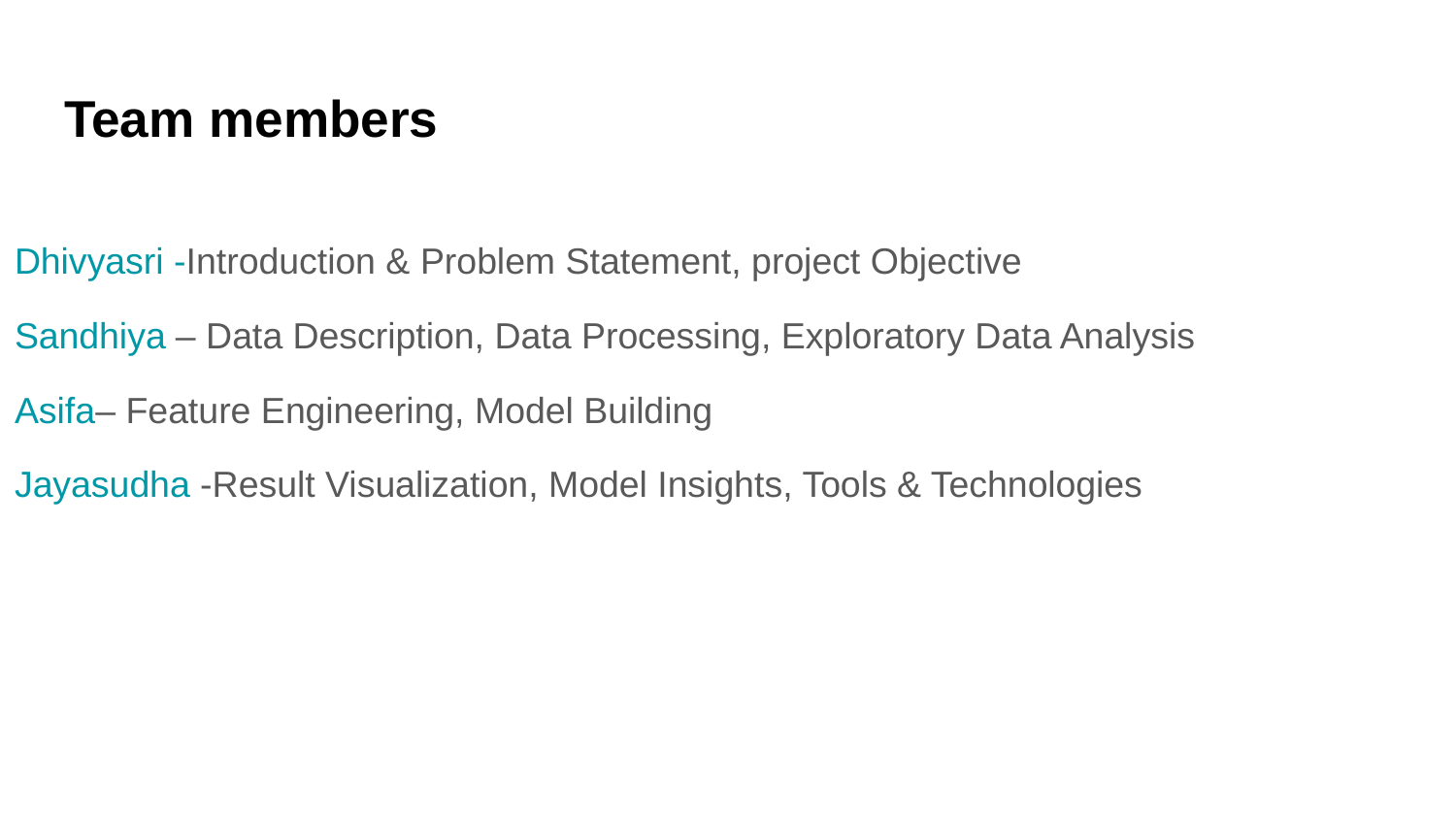

# Team members
Dhivyasri -Introduction & Problem Statement, project Objective
Sandhiya – Data Description, Data Processing, Exploratory Data Analysis
Asifa– Feature Engineering, Model Building
Jayasudha -Result Visualization, Model Insights, Tools & Technologies